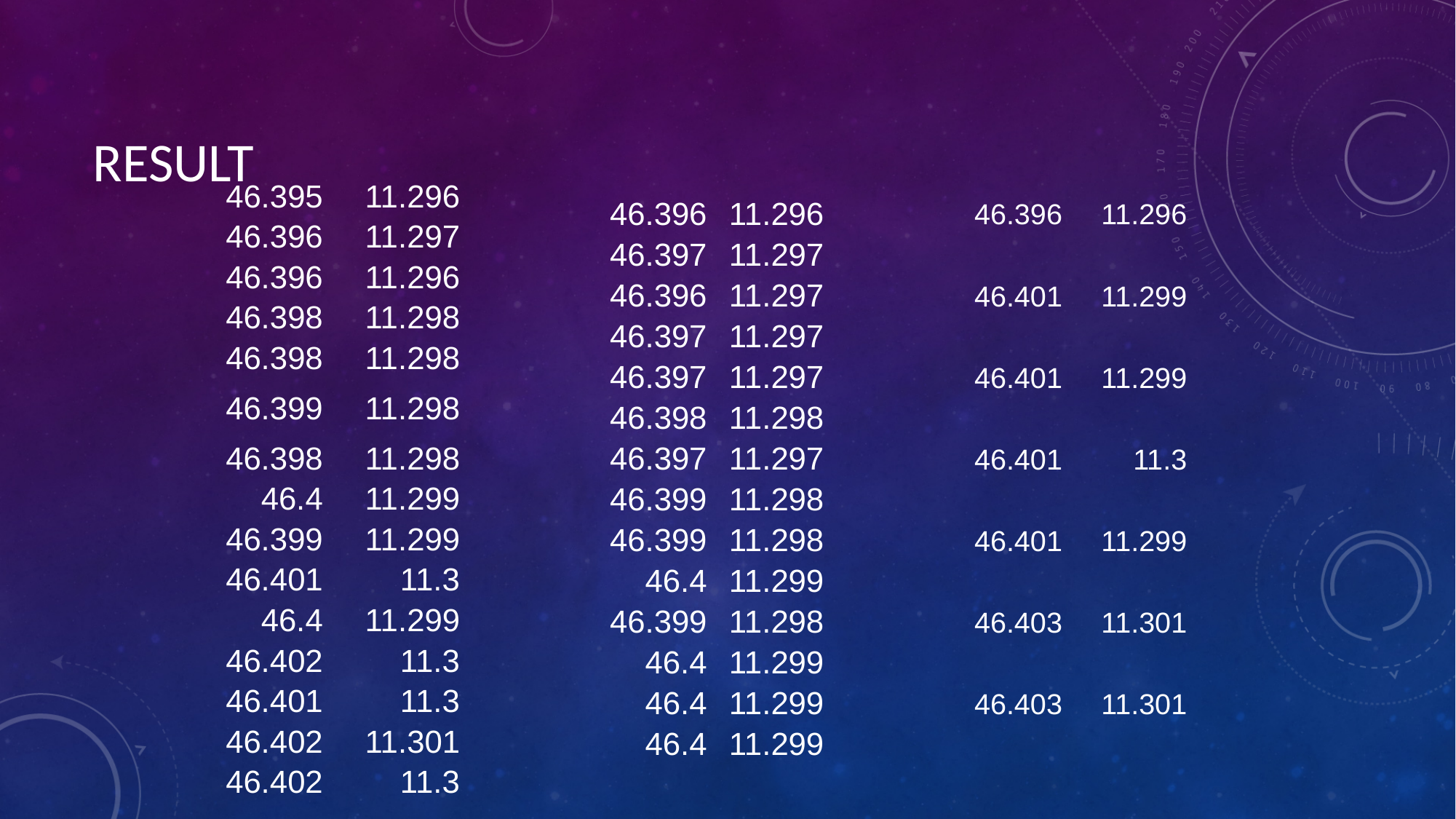

# Result
| 46.396 | 11.296 |
| --- | --- |
| 46.401 | 11.299 |
| 46.401 | 11.299 |
| 46.401 | 11.3 |
| 46.401 | 11.299 |
| 46.403 | 11.301 |
| 46.403 | 11.301 |
| 46.395 | 11.296 |
| --- | --- |
| 46.396 | 11.297 |
| 46.396 | 11.296 |
| 46.398 | 11.298 |
| 46.398 | 11.298 |
| 46.399 | 11.298 |
| 46.398 | 11.298 |
| 46.4 | 11.299 |
| 46.399 | 11.299 |
| 46.401 | 11.3 |
| 46.4 | 11.299 |
| 46.402 | 11.3 |
| 46.401 | 11.3 |
| 46.402 | 11.301 |
| 46.402 | 11.3 |
| 46.396 | 11.296 |
| --- | --- |
| 46.397 | 11.297 |
| 46.396 | 11.297 |
| 46.397 | 11.297 |
| 46.397 | 11.297 |
| 46.398 | 11.298 |
| 46.397 | 11.297 |
| 46.399 | 11.298 |
| 46.399 | 11.298 |
| 46.4 | 11.299 |
| 46.399 | 11.298 |
| 46.4 | 11.299 |
| 46.4 | 11.299 |
| 46.4 | 11.299 |